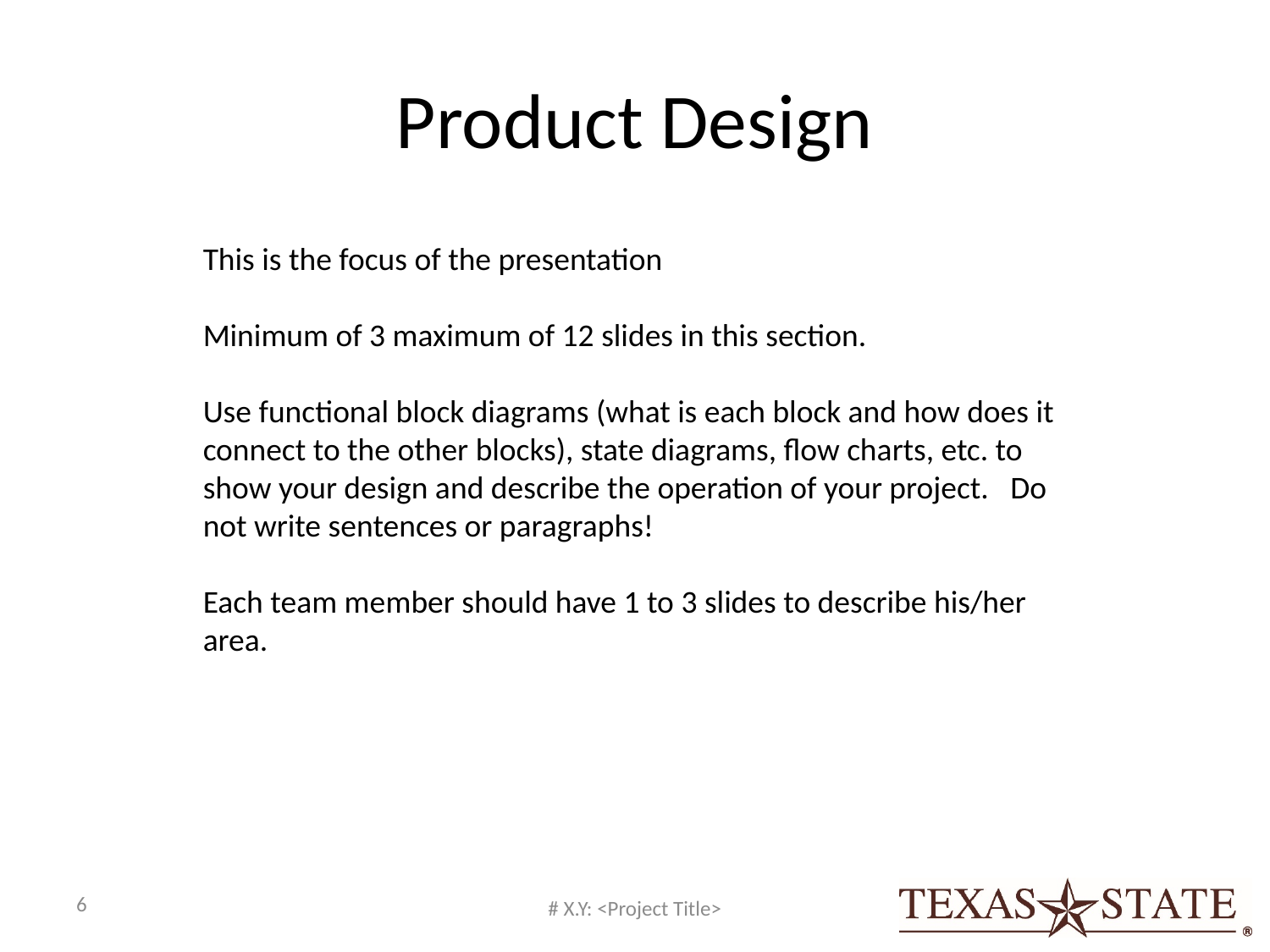

# Product Design
This is the focus of the presentation

Minimum of 3 maximum of 12 slides in this section.

Use functional block diagrams (what is each block and how does it connect to the other blocks), state diagrams, flow charts, etc. to show your design and describe the operation of your project.   Do not write sentences or paragraphs!

Each team member should have 1 to 3 slides to describe his/her area.
6
# X.Y: <Project Title>